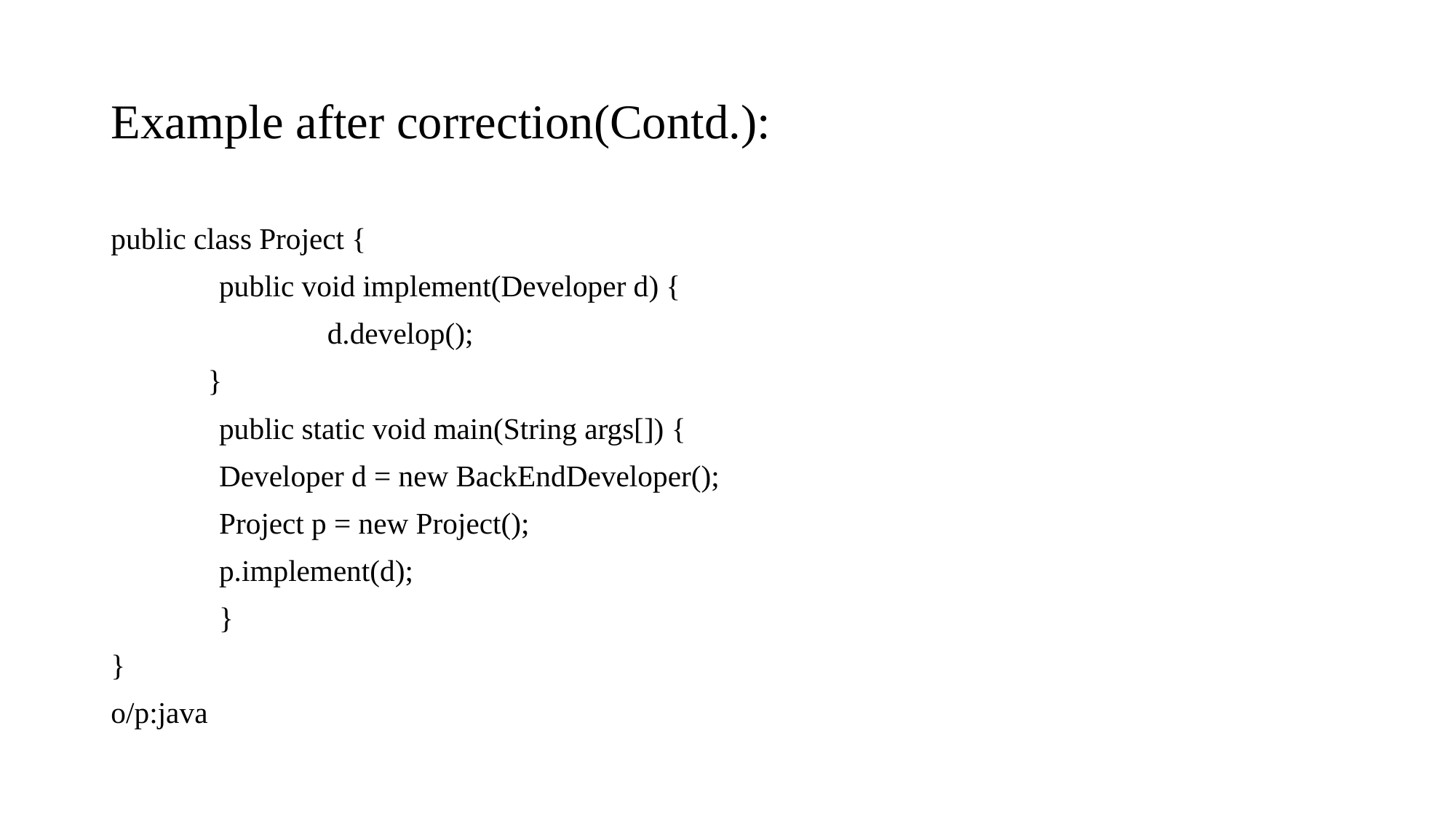

# Example after correction(Contd.):
public class Project {
	public void implement(Developer d) {
                             d.develop();
             }
	public static void main(String args[]) {
		Developer d = new BackEndDeveloper();
		Project p = new Project();
		p.implement(d);
	}
}
o/p:java